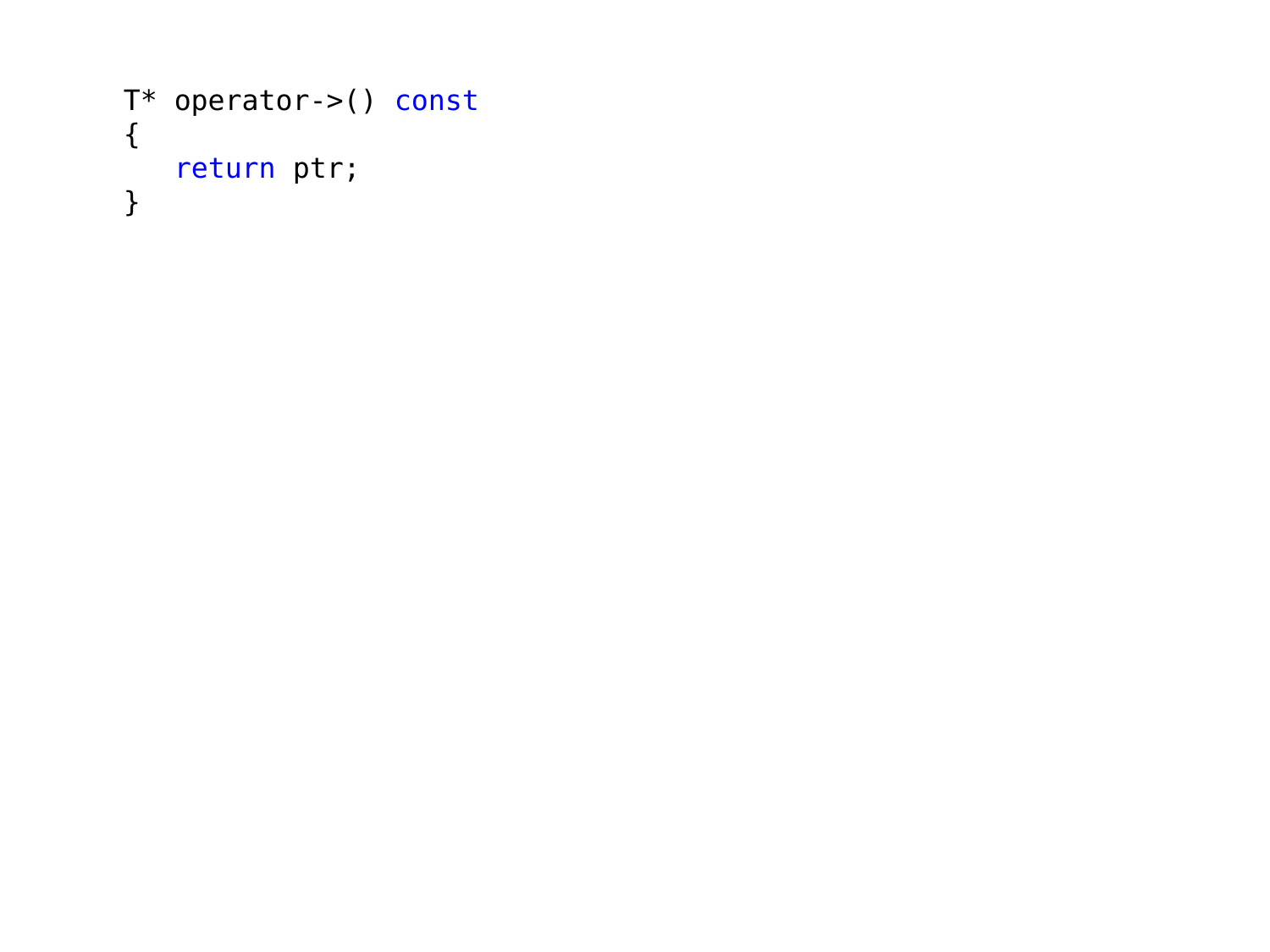

T* operator->() const
   {
      return ptr;
   }